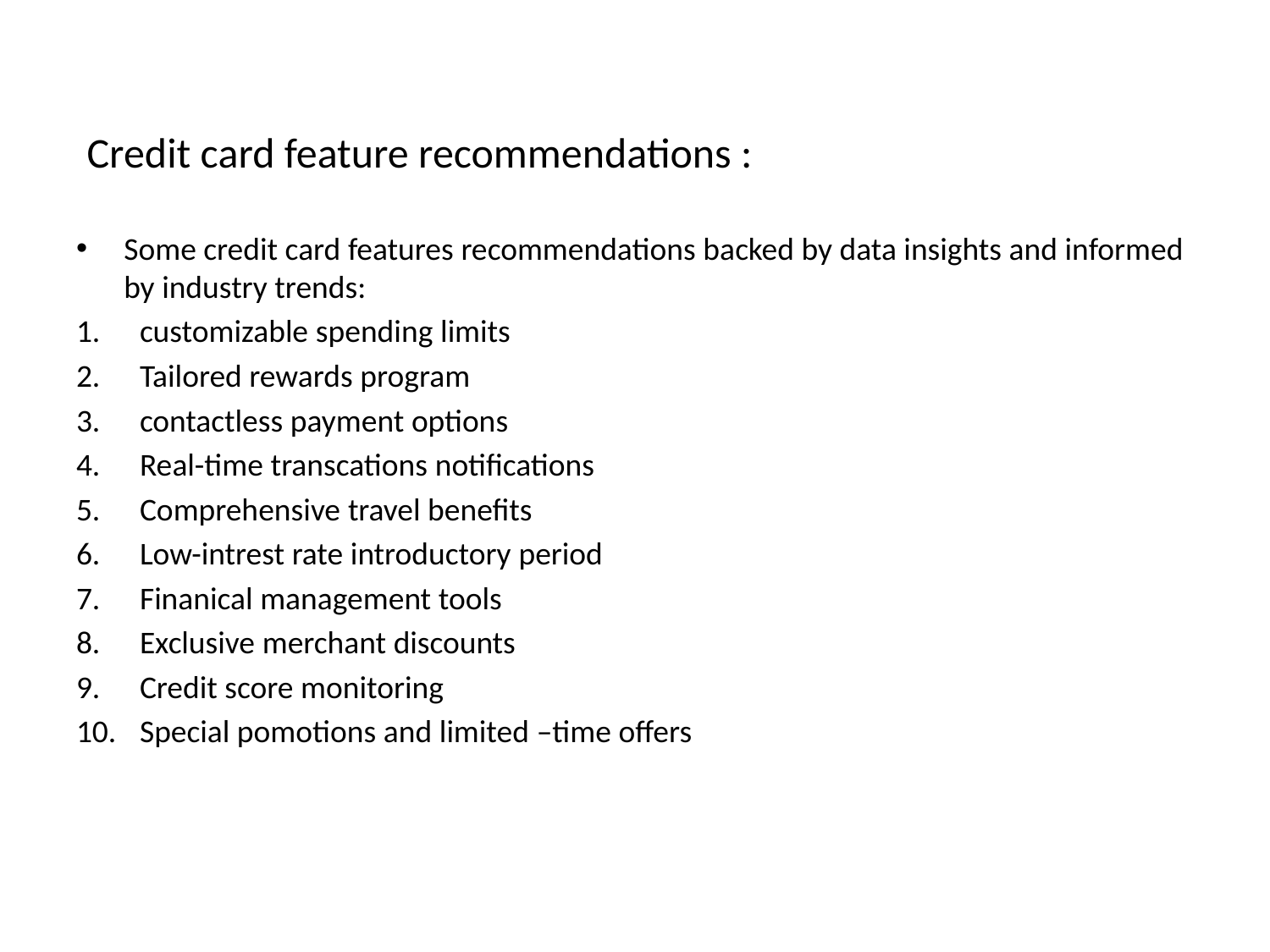

# Credit card feature recommendations :
Some credit card features recommendations backed by data insights and informed by industry trends:
customizable spending limits
Tailored rewards program
contactless payment options
Real-time transcations notifications
Comprehensive travel benefits
Low-intrest rate introductory period
Finanical management tools
Exclusive merchant discounts
Credit score monitoring
Special pomotions and limited –time offers